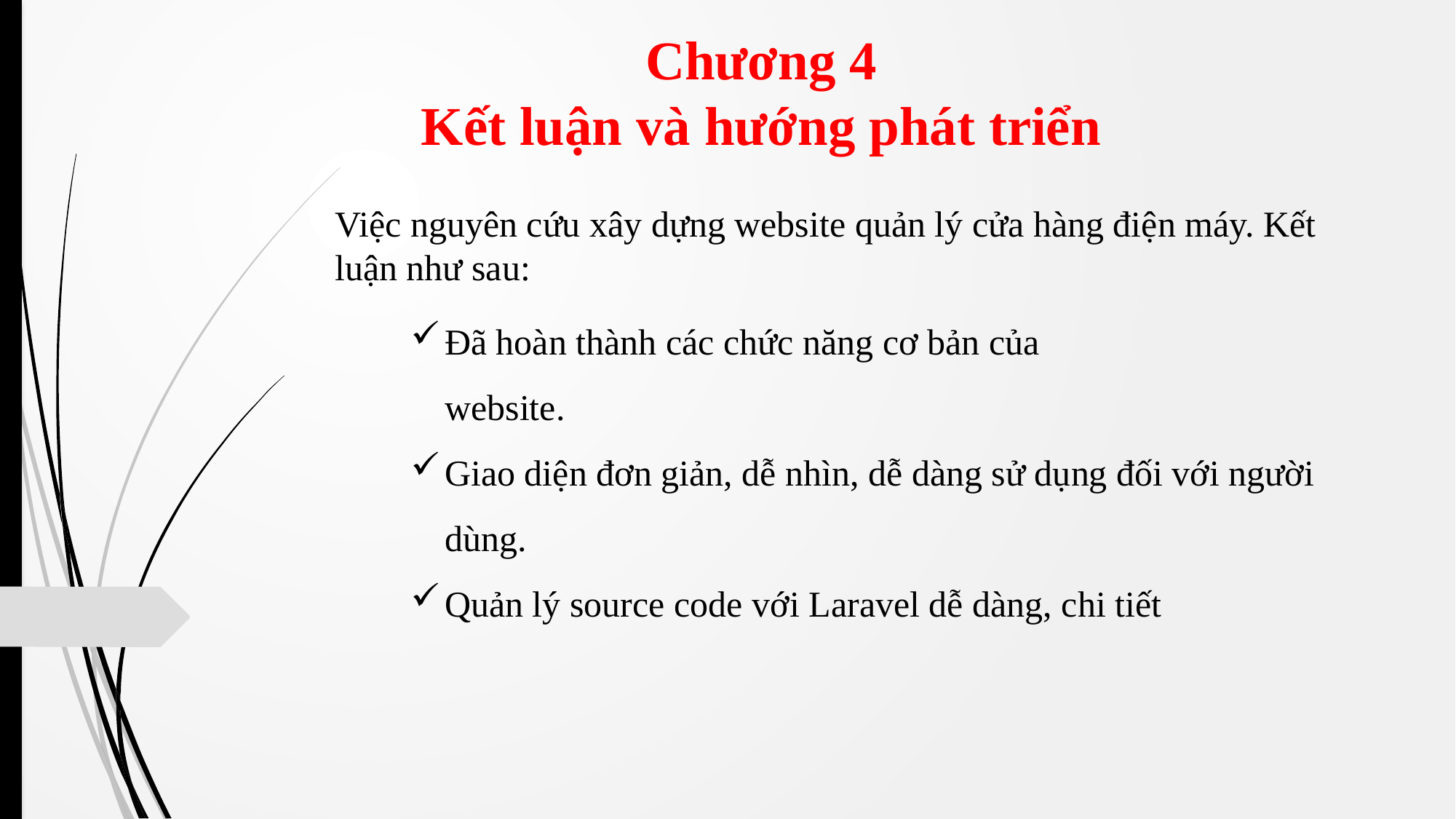

Chương 4
Kết luận và hướng phát triển
Việc nguyên cứu xây dựng website quản lý cửa hàng điện máy. Kết luận như sau:
Đã hoàn thành các chức năng cơ bản của website.
Giao diện đơn giản, dễ nhìn, dễ dàng sử dụng đối với người dùng.
Quản lý source code với Laravel dễ dàng, chi tiết